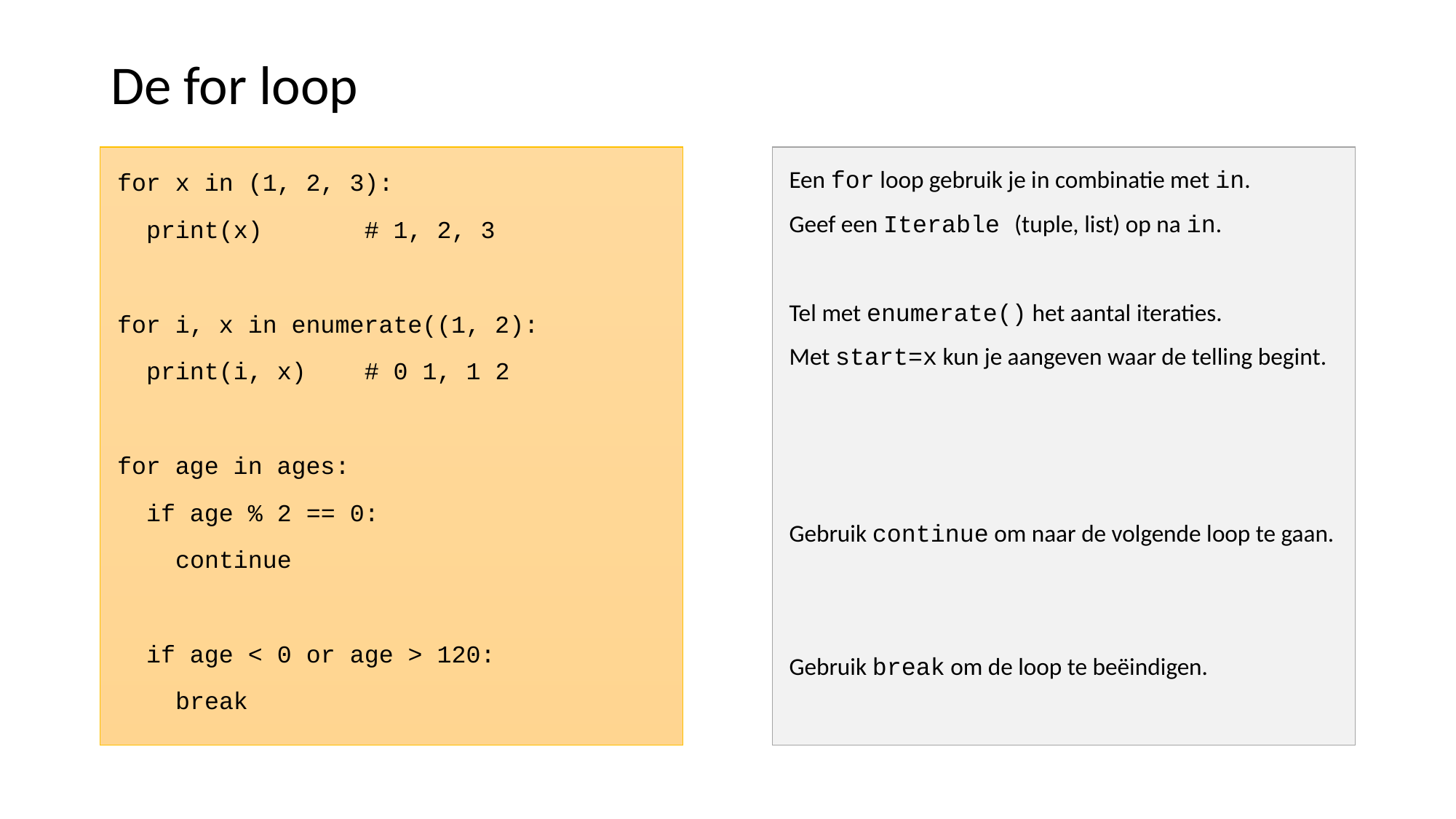

# De for loop
for x in (1, 2, 3):
  print(x)       # 1, 2, 3

for i, x in enumerate((1, 2):
  print(i, x)    # 0 1, 1 2

for age in ages:
  if age % 2 == 0:
    continue

  if age < 0 or age > 120:
    break
Een for loop gebruik je in combinatie met in.
Geef een Iterable (tuple, list) op na in.

Tel met enumerate() het aantal iteraties.
Met start=x kun je aangeven waar de telling begint.

Gebruik continue om naar de volgende loop te gaan.

Gebruik break om de loop te beëindigen.